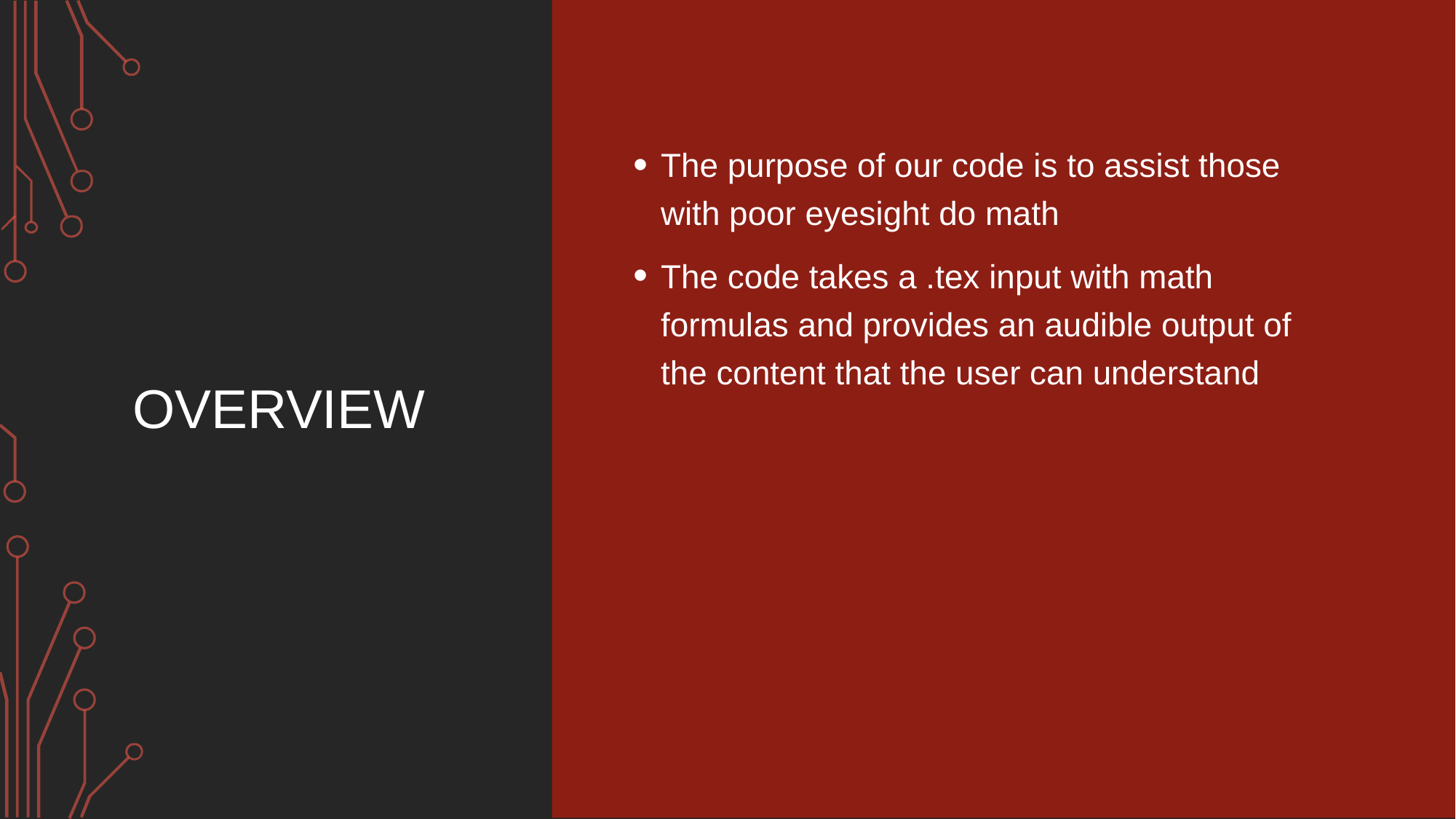

# Overview
The purpose of our code is to assist those with poor eyesight do math
The code takes a .tex input with math formulas and provides an audible output of the content that the user can understand